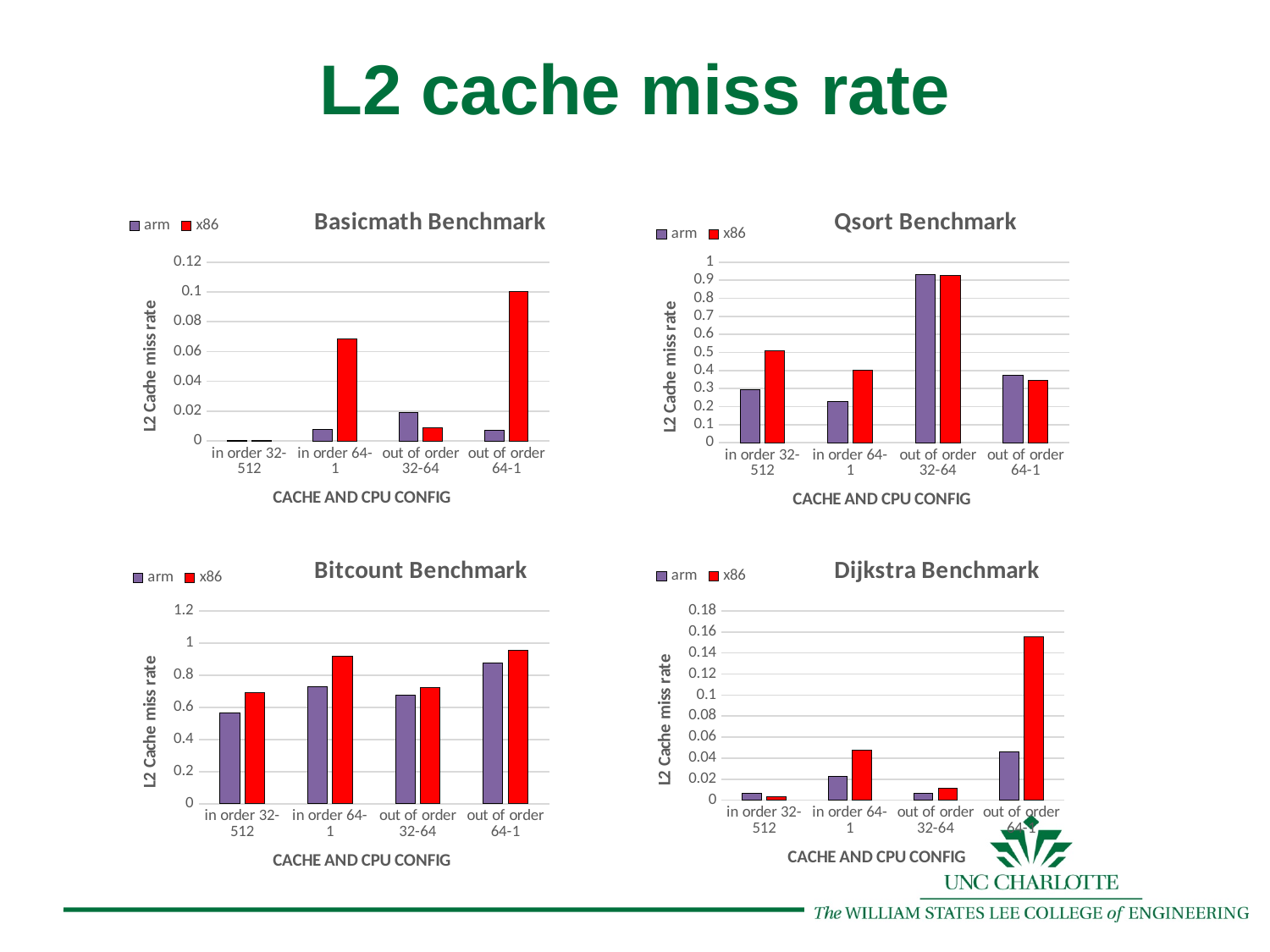

L2 cache miss rate

### Chart: Basicmath Benchmark

| Category | arm | x86 |
|---|---|---|
| in order 32-512 | 0.000464 | 6e-05 |
| in order 64-1 | 0.00767 | 0.0684 |
| out of order 32-64 | 0.019 | 0.009 |
| out of order 64-1 | 0.007 | 0.1 |

### Chart: Qsort Benchmark

| Category | arm | x86 |
|---|---|---|
| in order 32-512 | 0.29564 | 0.51 |
| in order 64-1 | 0.228159 | 0.403 |
| out of order 32-64 | 0.930553 | 0.92457 |
| out of order 64-1 | 0.372354 | 0.3454 |

### Chart: Bitcount Benchmark

| Category | arm | x86 |
|---|---|---|
| in order 32-512 | 0.564352 | 0.68949 |
| in order 64-1 | 0.729446 | 0.918175 |
| out of order 32-64 | 0.673434 | 0.724512 |
| out of order 64-1 | 0.87747 | 0.952709 |

### Chart: Dijkstra Benchmark

| Category | arm | x86 |
|---|---|---|
| in order 32-512 | 0.006451 | 0.003468 |
| in order 64-1 | 0.0226578 | 0.047994 |
| out of order 32-64 | 0.006731 | 0.011251 |
| out of order 64-1 | 0.046314 | 0.155008 |